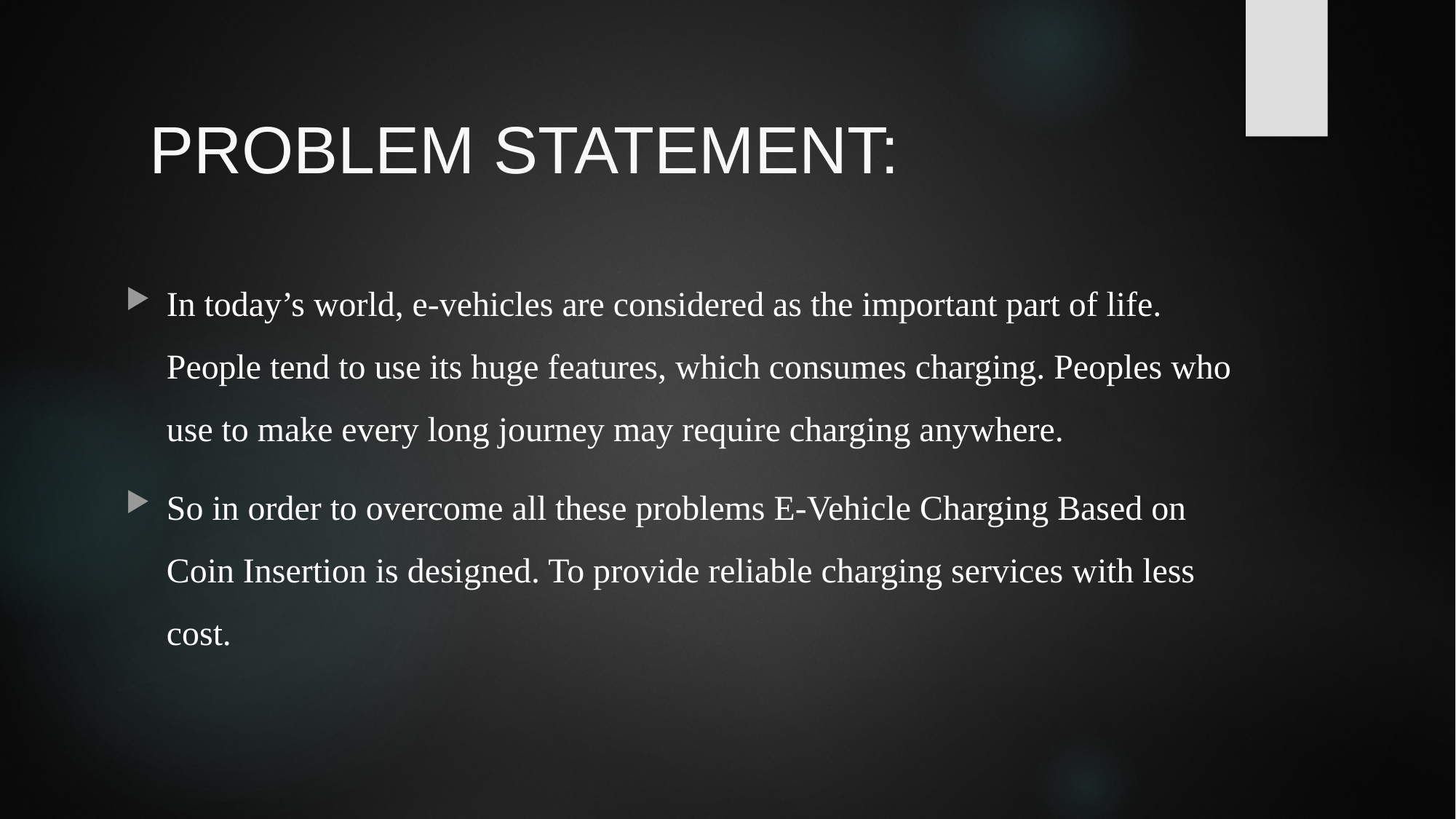

# PROBLEM STATEMENT:
In today’s world, e-vehicles are considered as the important part of life. People tend to use its huge features, which consumes charging. Peoples who use to make every long journey may require charging anywhere.
So in order to overcome all these problems E-Vehicle Charging Based on Coin Insertion is designed. To provide reliable charging services with less cost.